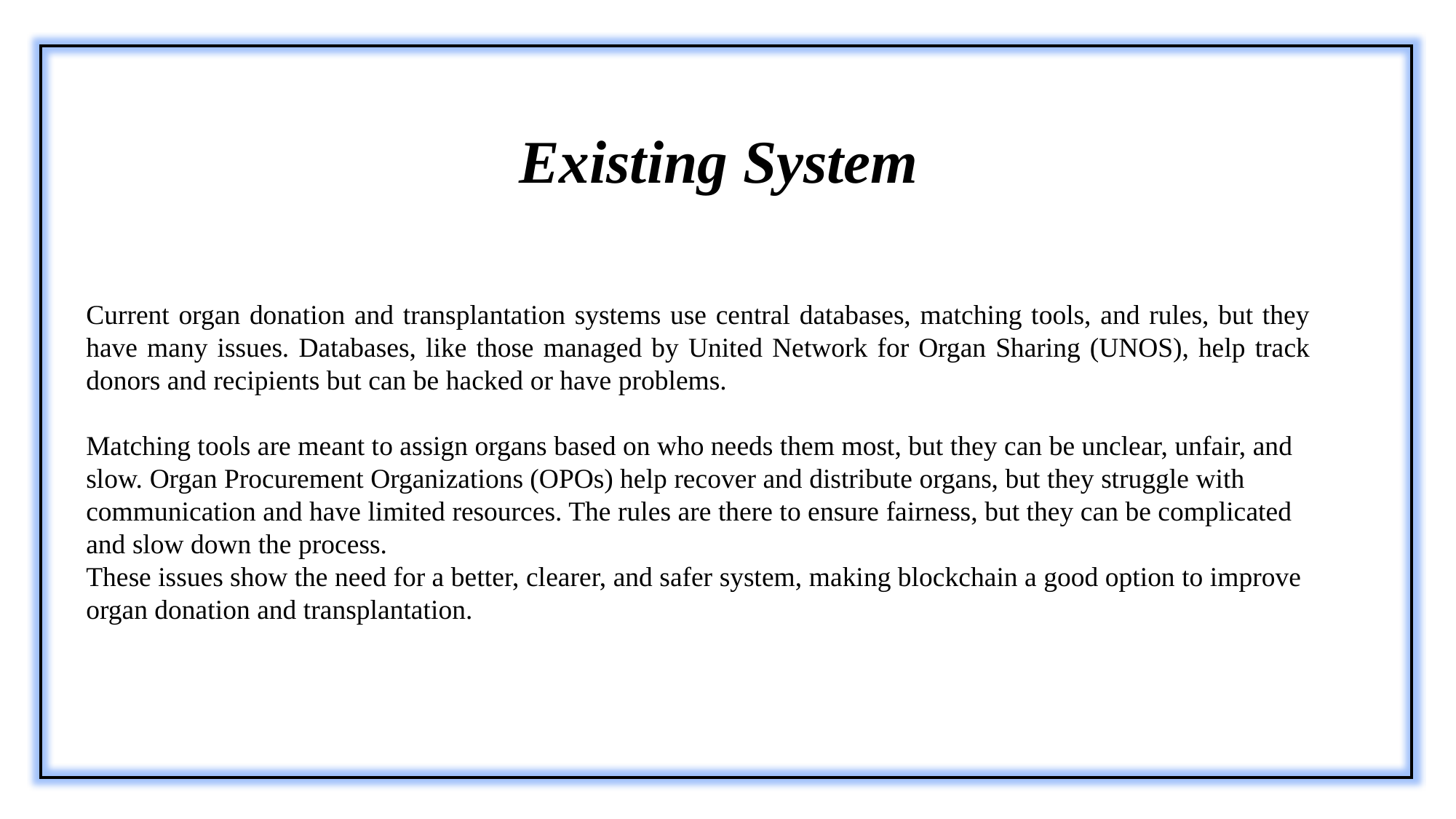

Existing System
Current organ donation and transplantation systems use central databases, matching tools, and rules, but they have many issues. Databases, like those managed by United Network for Organ Sharing (UNOS), help track donors and recipients but can be hacked or have problems.

Matching tools are meant to assign organs based on who needs them most, but they can be unclear, unfair, and slow. Organ Procurement Organizations (OPOs) help recover and distribute organs, but they struggle with communication and have limited resources. The rules are there to ensure fairness, but they can be complicated and slow down the process.
These issues show the need for a better, clearer, and safer system, making blockchain a good option to improve organ donation and transplantation.